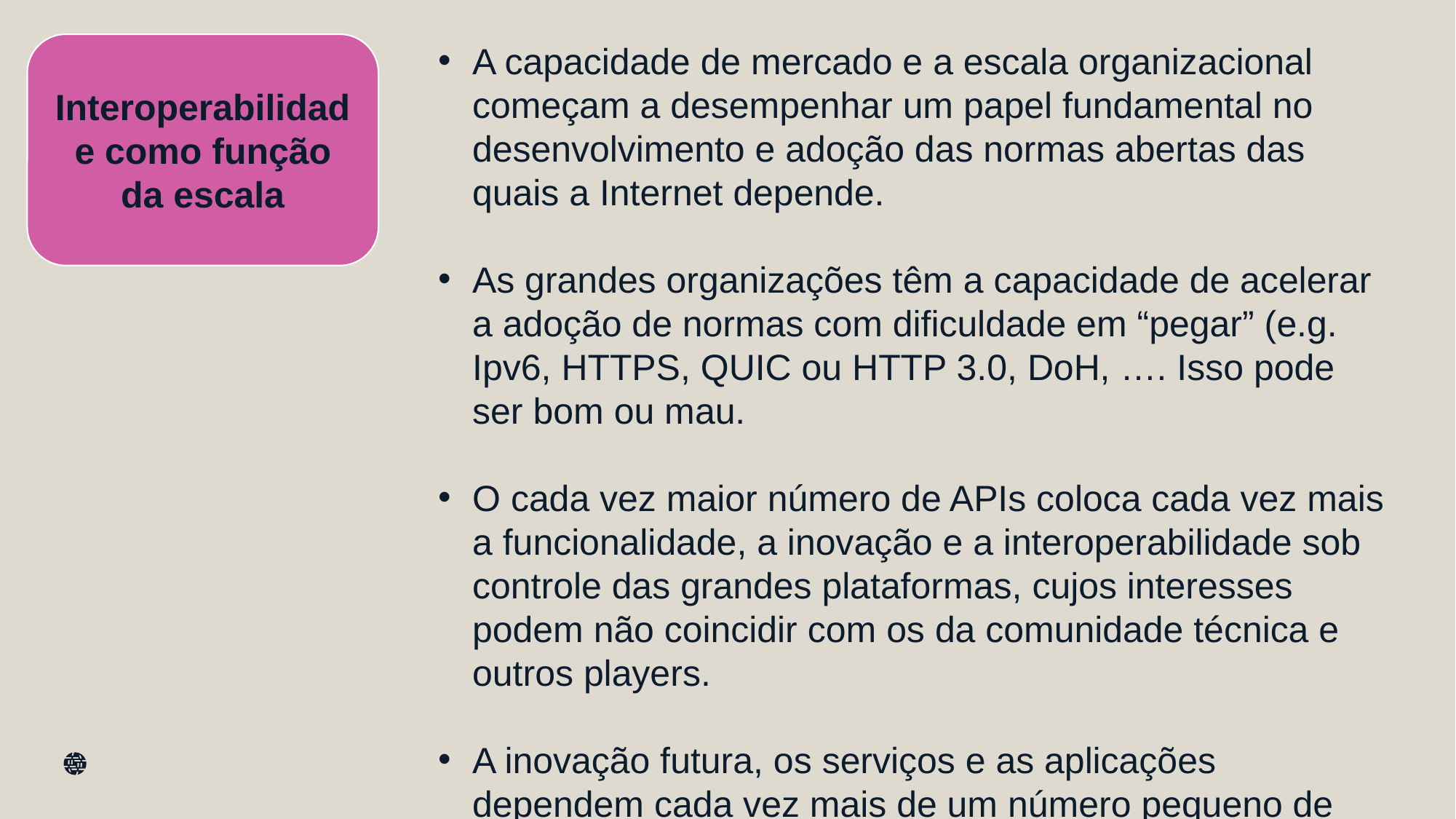

A capacidade de mercado e a escala organizacional começam a desempenhar um papel fundamental no desenvolvimento e adoção das normas abertas das quais a Internet depende.

As grandes organizações têm a capacidade de acelerar a adoção de normas com dificuldade em “pegar” (e.g. Ipv6, HTTPS, QUIC ou HTTP 3.0, DoH, …. Isso pode ser bom ou mau.

O cada vez maior número de APIs coloca cada vez mais a funcionalidade, a inovação e a interoperabilidade sob controle das grandes plataformas, cujos interesses podem não coincidir com os da comunidade técnica e outros players.

A inovação futura, os serviços e as aplicações dependem cada vez mais de um número pequeno de plataformas proprietárias, o que torna essas aplicações menos fiáveis, resilientes e capazes de suportarem inovação.
Interoperabilidade como função da escala